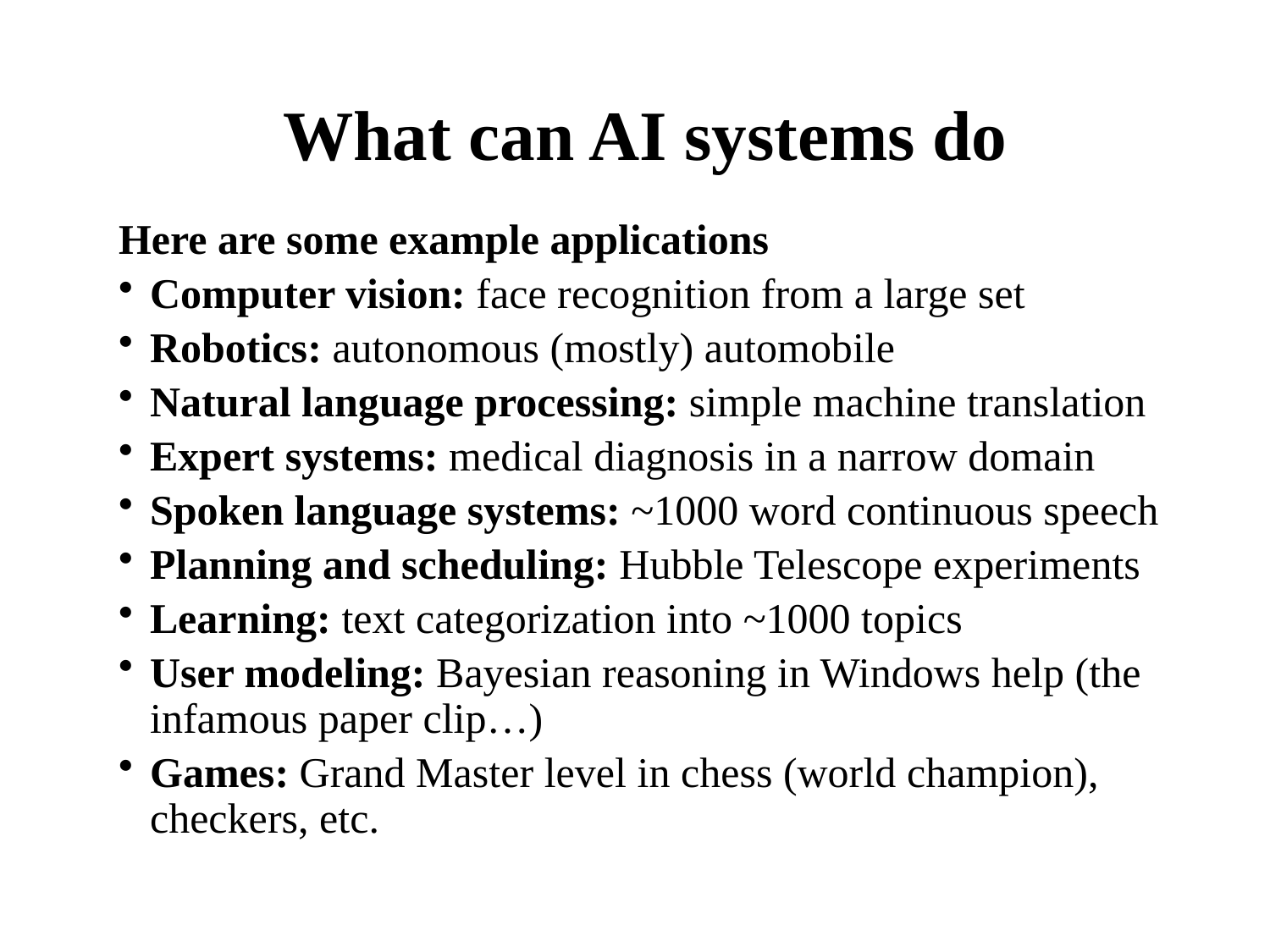

# What can AI systems do
Here are some example applications
Computer vision: face recognition from a large set
Robotics: autonomous (mostly) automobile
Natural language processing: simple machine translation
Expert systems: medical diagnosis in a narrow domain
Spoken language systems: ~1000 word continuous speech
Planning and scheduling: Hubble Telescope experiments
Learning: text categorization into ~1000 topics
User modeling: Bayesian reasoning in Windows help (the infamous paper clip…)
Games: Grand Master level in chess (world champion), checkers, etc.